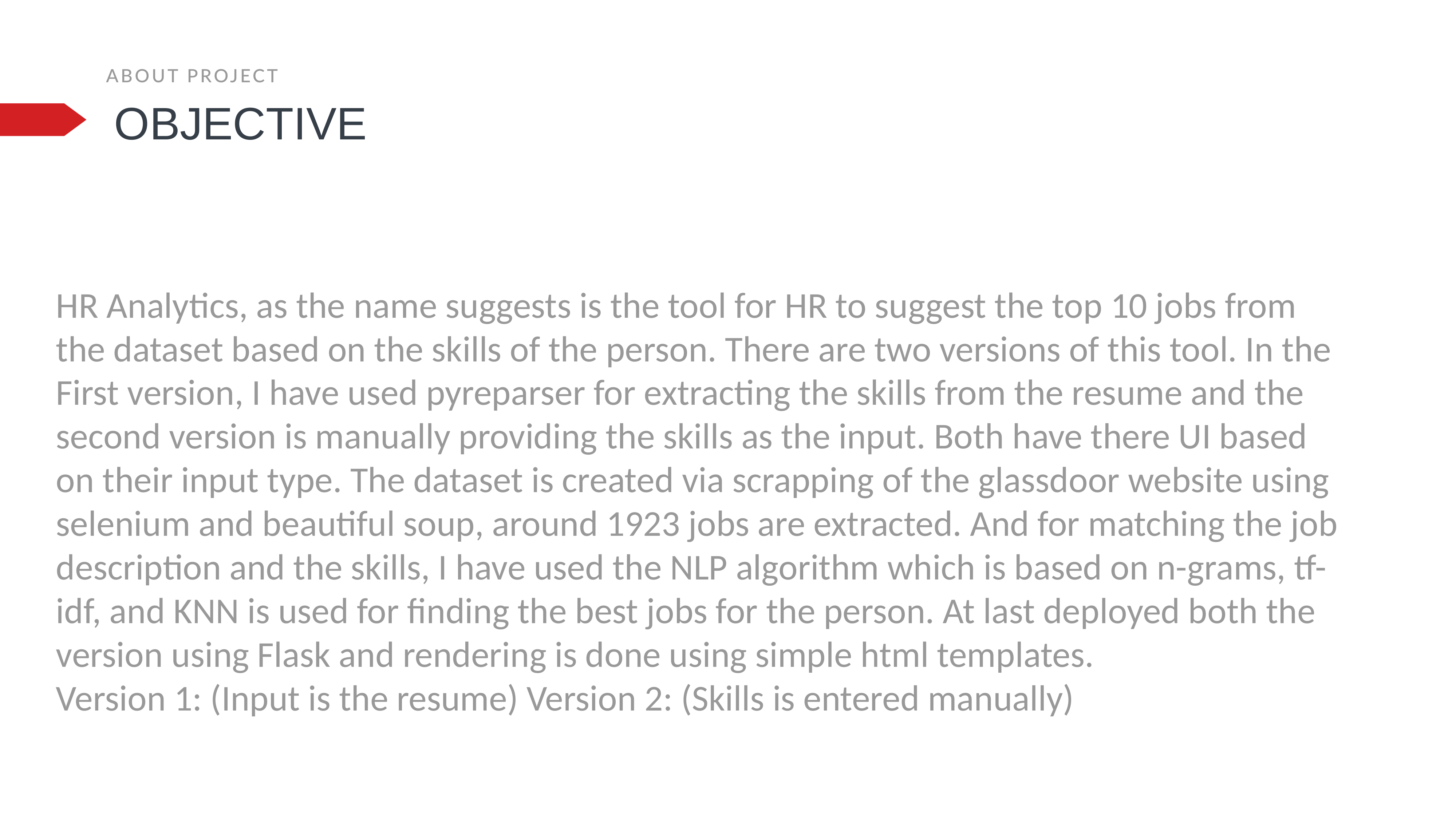

ABOUT PROJECT
OBJECTIVE

HR Analytics, as the name suggests is the tool for HR to suggest the top 10 jobs from the dataset based on the skills of the person. There are two versions of this tool. In the First version, I have used pyreparser for extracting the skills from the resume and the second version is manually providing the skills as the input. Both have there UI based on their input type. The dataset is created via scrapping of the glassdoor website using selenium and beautiful soup, around 1923 jobs are extracted. And for matching the job description and the skills, I have used the NLP algorithm which is based on n-grams, tf-idf, and KNN is used for finding the best jobs for the person. At last deployed both the version using Flask and rendering is done using simple html templates.
Version 1: (Input is the resume) Version 2: (Skills is entered manually)